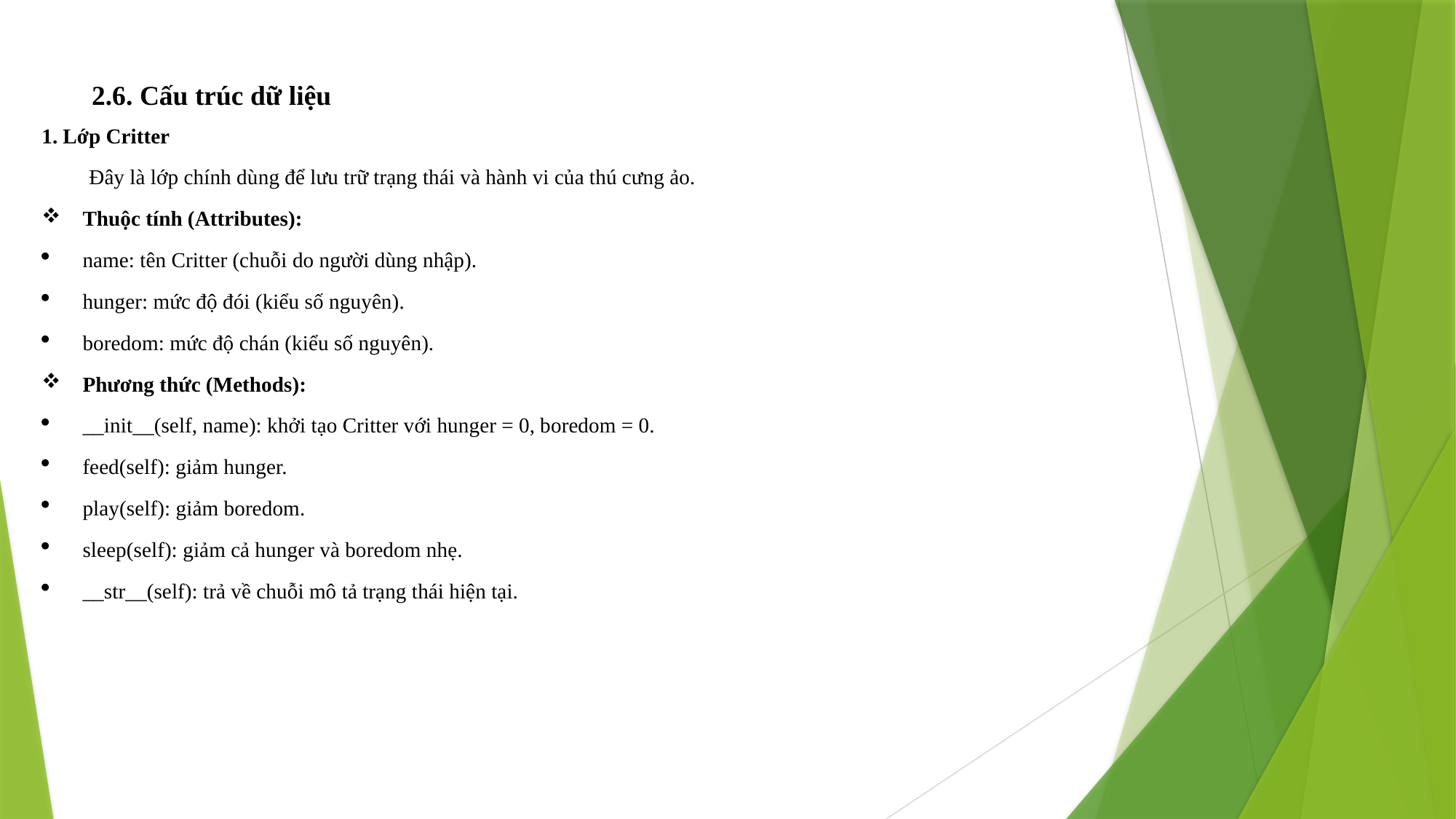

1. Lớp Critter
         Đây là lớp chính dùng để lưu trữ trạng thái và hành vi của thú cưng ảo.
Thuộc tính (Attributes):
name: tên Critter (chuỗi do người dùng nhập).
hunger: mức độ đói (kiểu số nguyên).
boredom: mức độ chán (kiểu số nguyên).
Phương thức (Methods):
__init__(self, name): khởi tạo Critter với hunger = 0, boredom = 0.
feed(self): giảm hunger.
play(self): giảm boredom.
sleep(self): giảm cả hunger và boredom nhẹ.
__str__(self): trả về chuỗi mô tả trạng thái hiện tại.
# 2.6. Cấu trúc dữ liệu